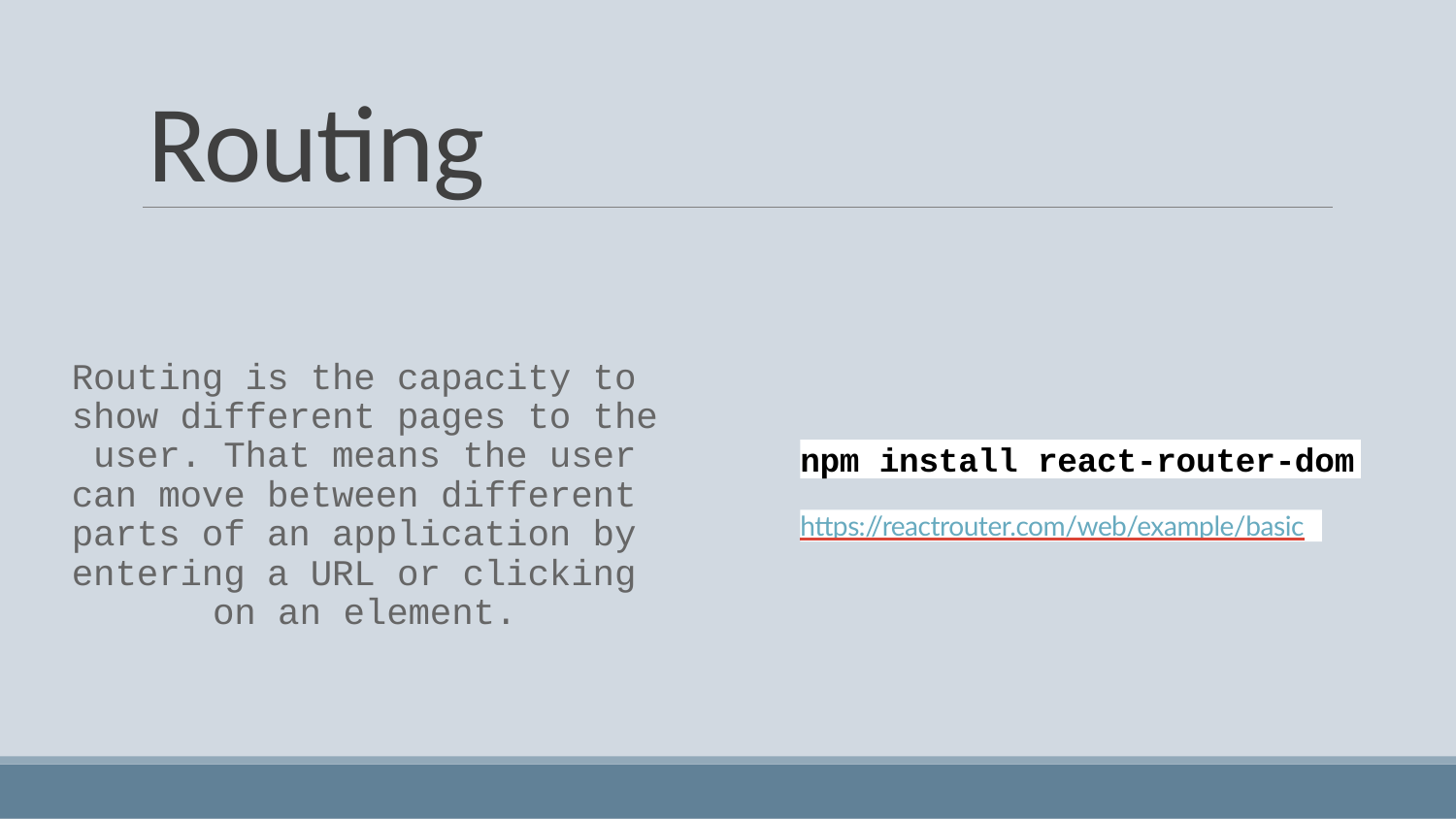

# Routing
Routing is the capacity to  show different pages to the  user. That means the user  can move between different  parts of an application by  entering a URL or clicking  on an element.
npm install react-router-dom
https://reactrouter.com/web/example/basic